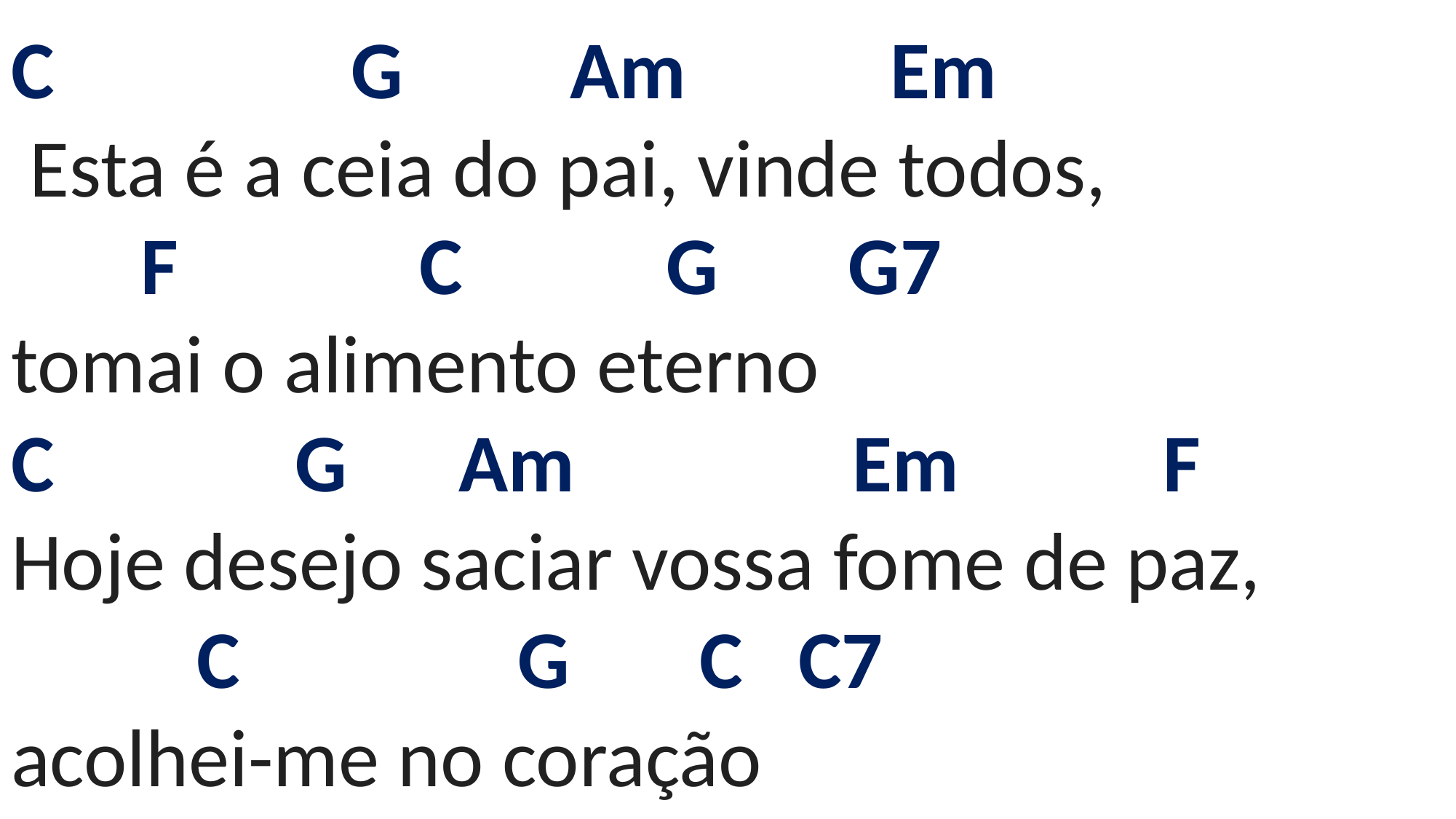

# C                G         Am           Em Esta é a ceia do pai, vinde todos, F             C           G       G7 tomai o alimento eterno C             G      Am               Em           F Hoje desejo saciar vossa fome de paz, C               G       C   C7 acolhei-me no coração